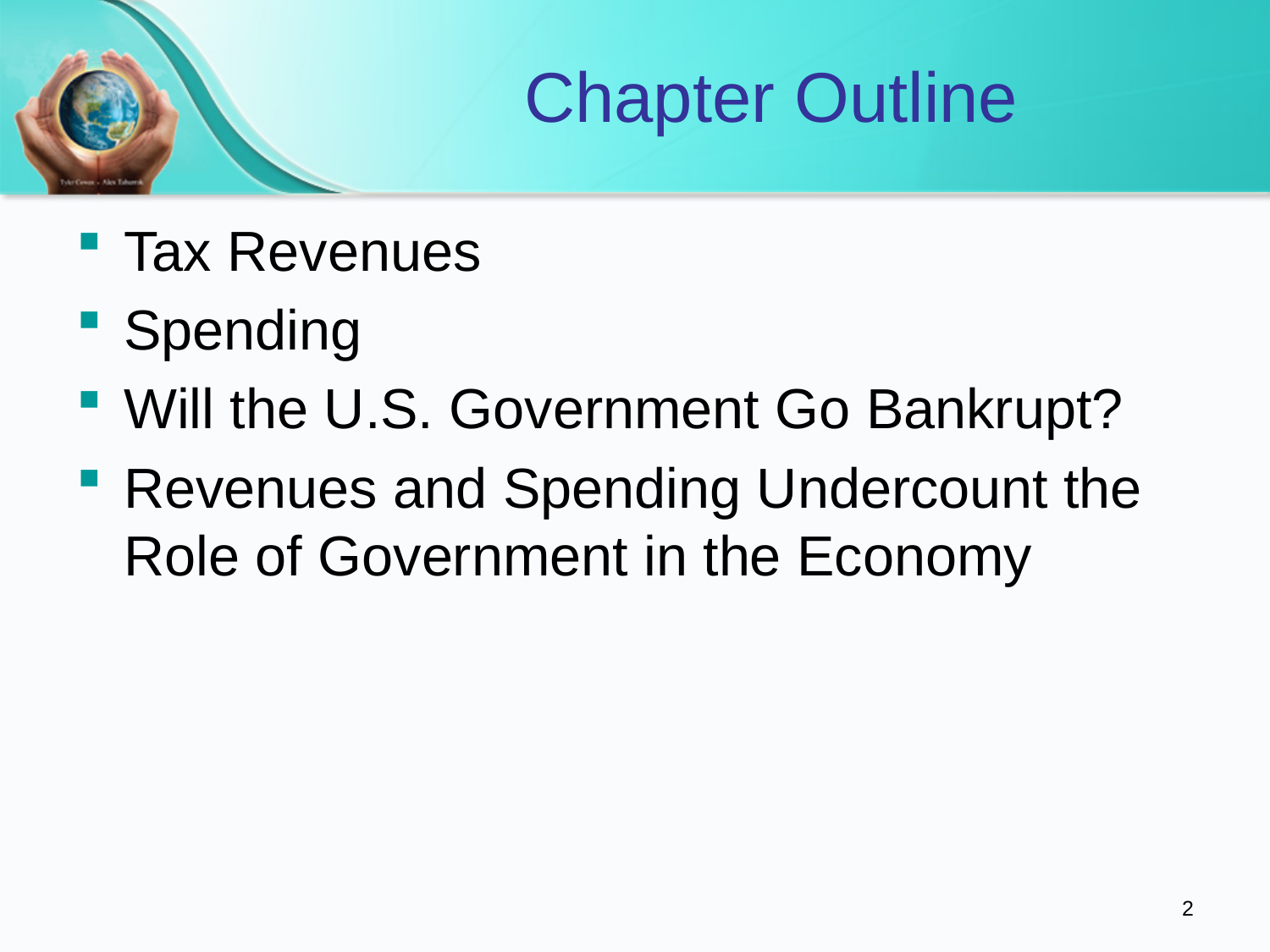

# Chapter Outline
Tax Revenues
Spending
Will the U.S. Government Go Bankrupt?
Revenues and Spending Undercount the Role of Government in the Economy
2